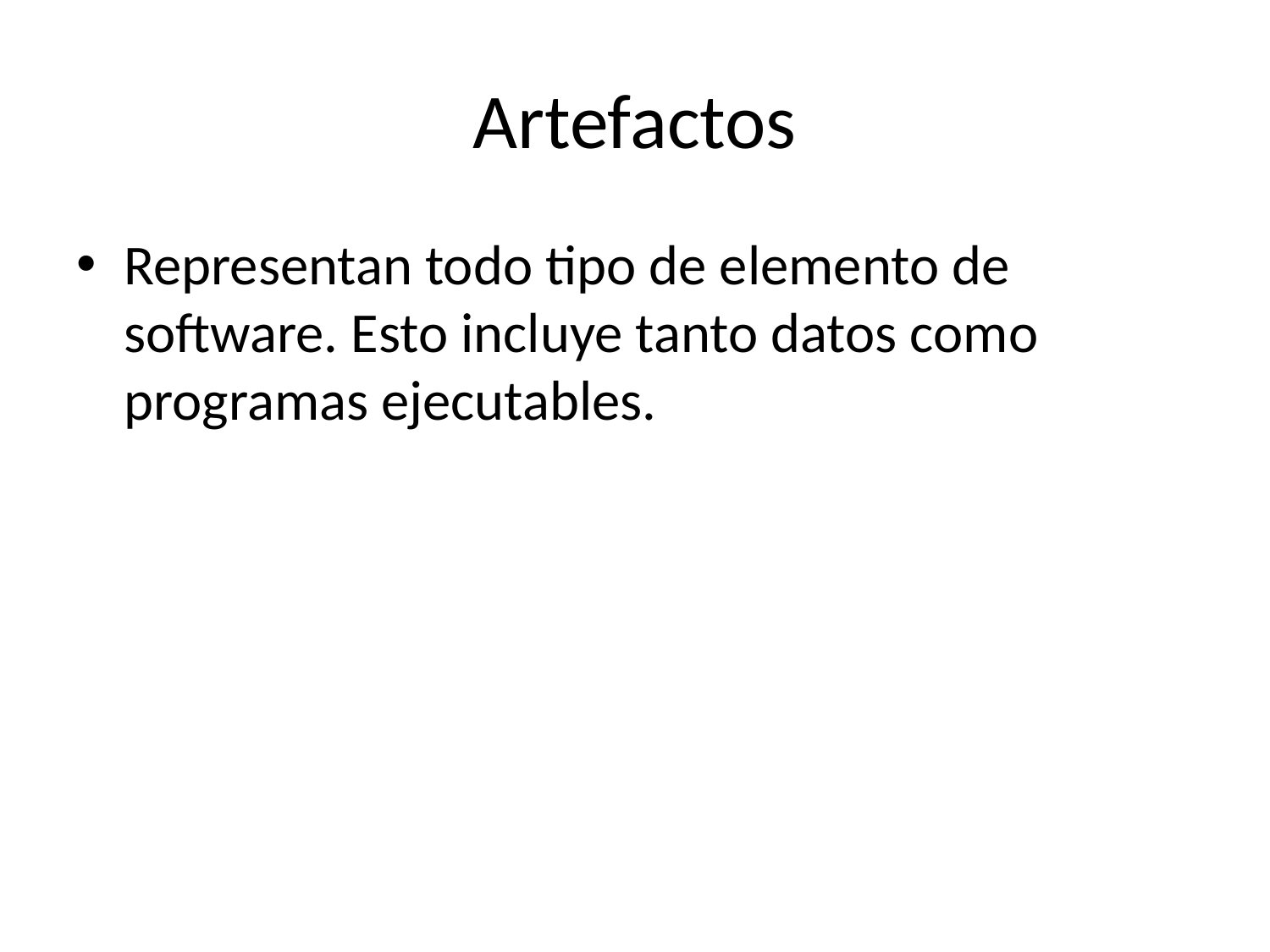

# Artefactos
Representan todo tipo de elemento de software. Esto incluye tanto datos como programas ejecutables.